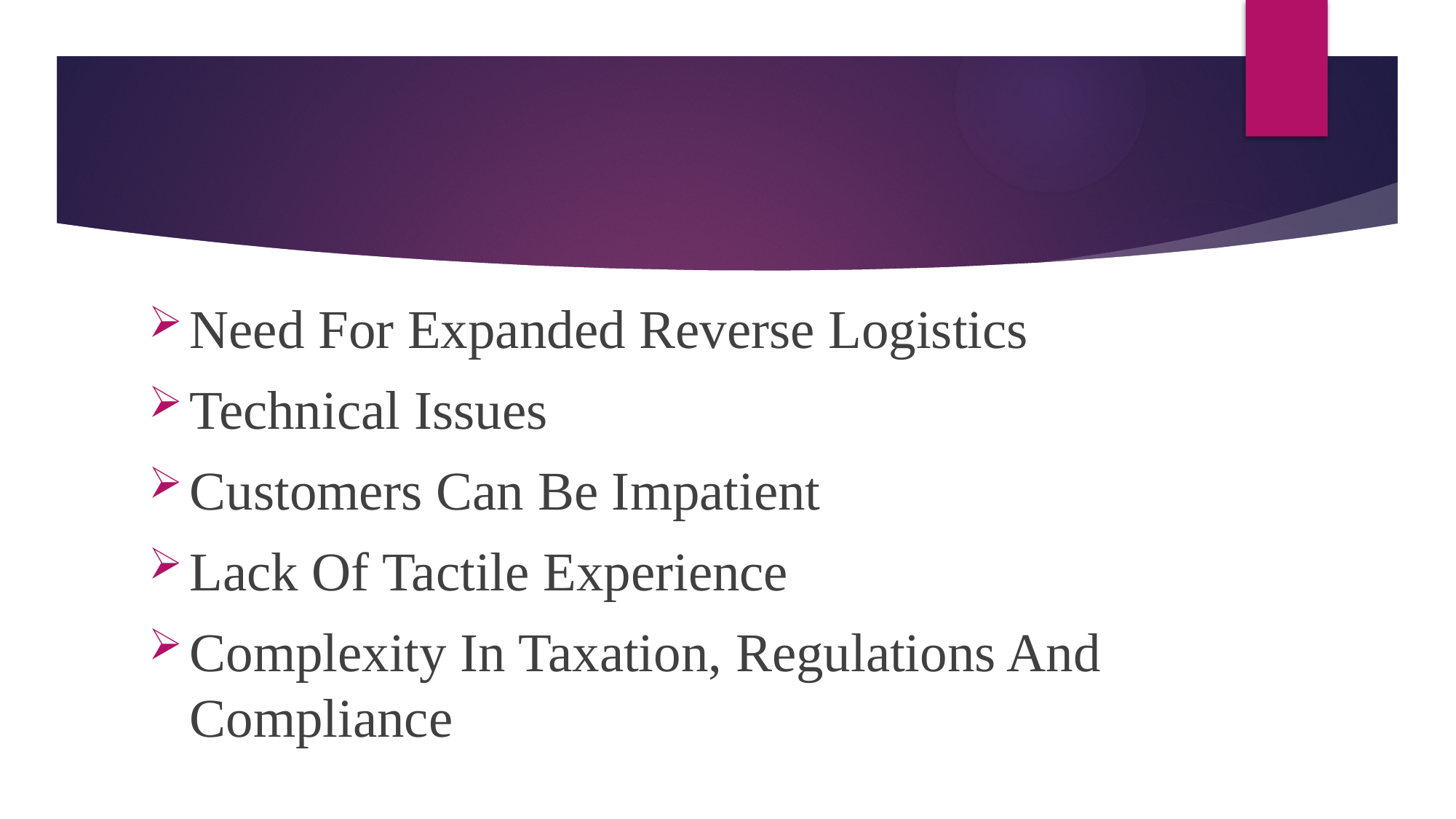

Need For Expanded Reverse Logistics
Technical Issues
Customers Can Be Impatient
Lack Of Tactile Experience
Complexity In Taxation, Regulations And Compliance